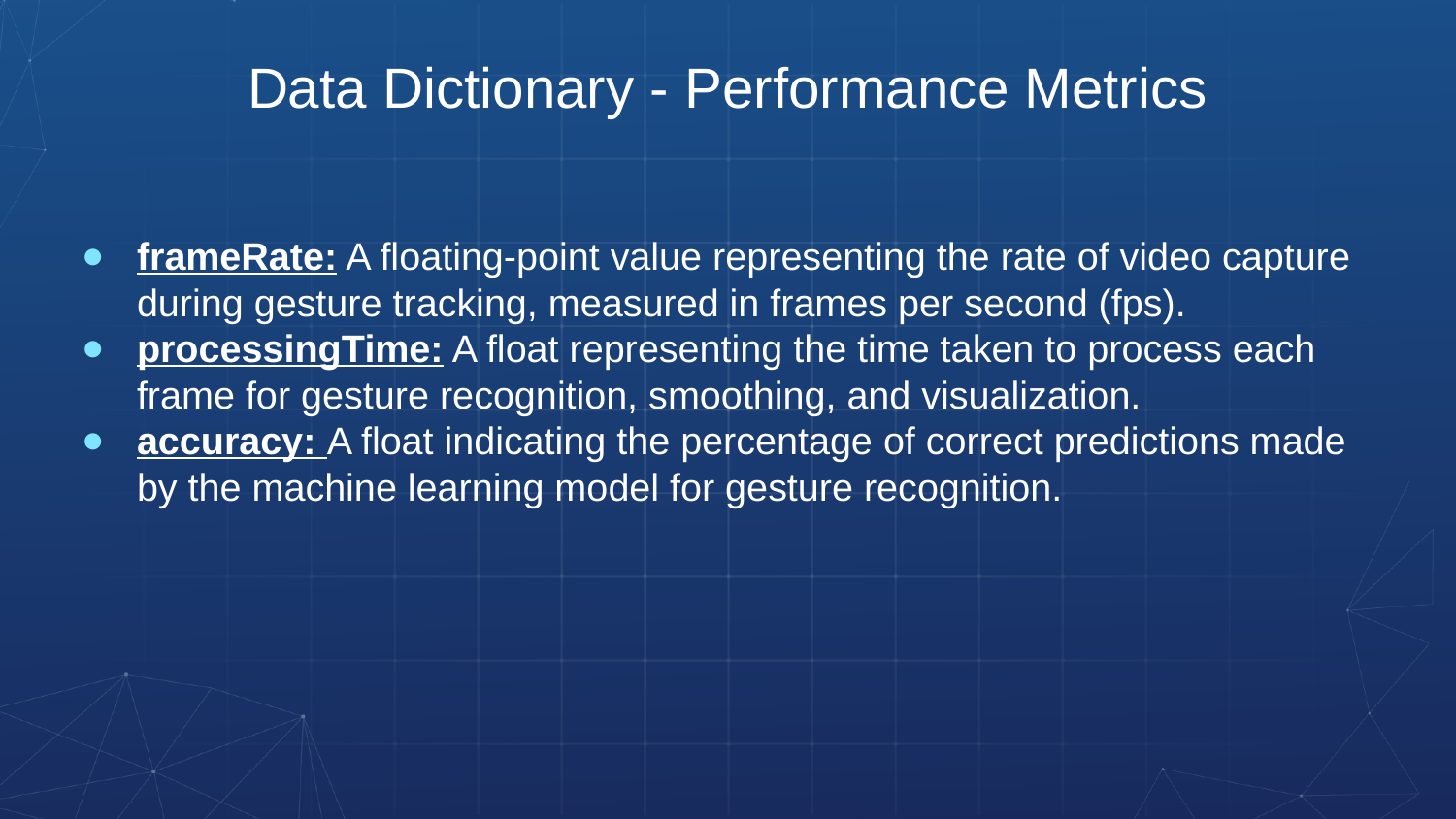

# Data Dictionary - Performance Metrics
frameRate: A floating-point value representing the rate of video capture during gesture tracking, measured in frames per second (fps).
processingTime: A float representing the time taken to process each frame for gesture recognition, smoothing, and visualization.
accuracy: A float indicating the percentage of correct predictions made by the machine learning model for gesture recognition.